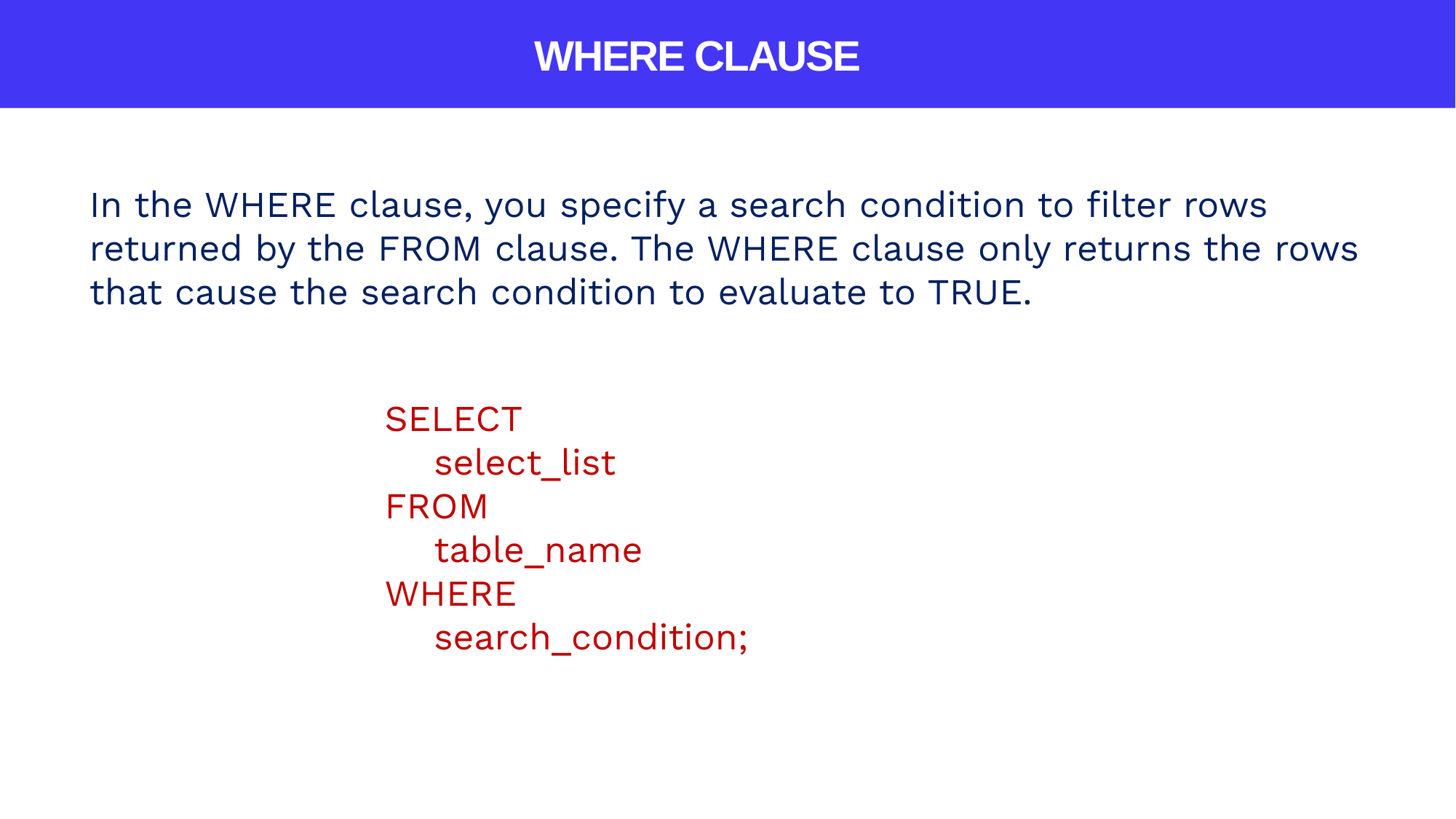

WHERE CLAUSE
In the WHERE clause, you specify a search condition to filter rows returned by the FROM clause. The WHERE clause only returns the rows that cause the search condition to evaluate to TRUE.
SELECT
    select_list
FROM
    table_name
WHERE
    search_condition;